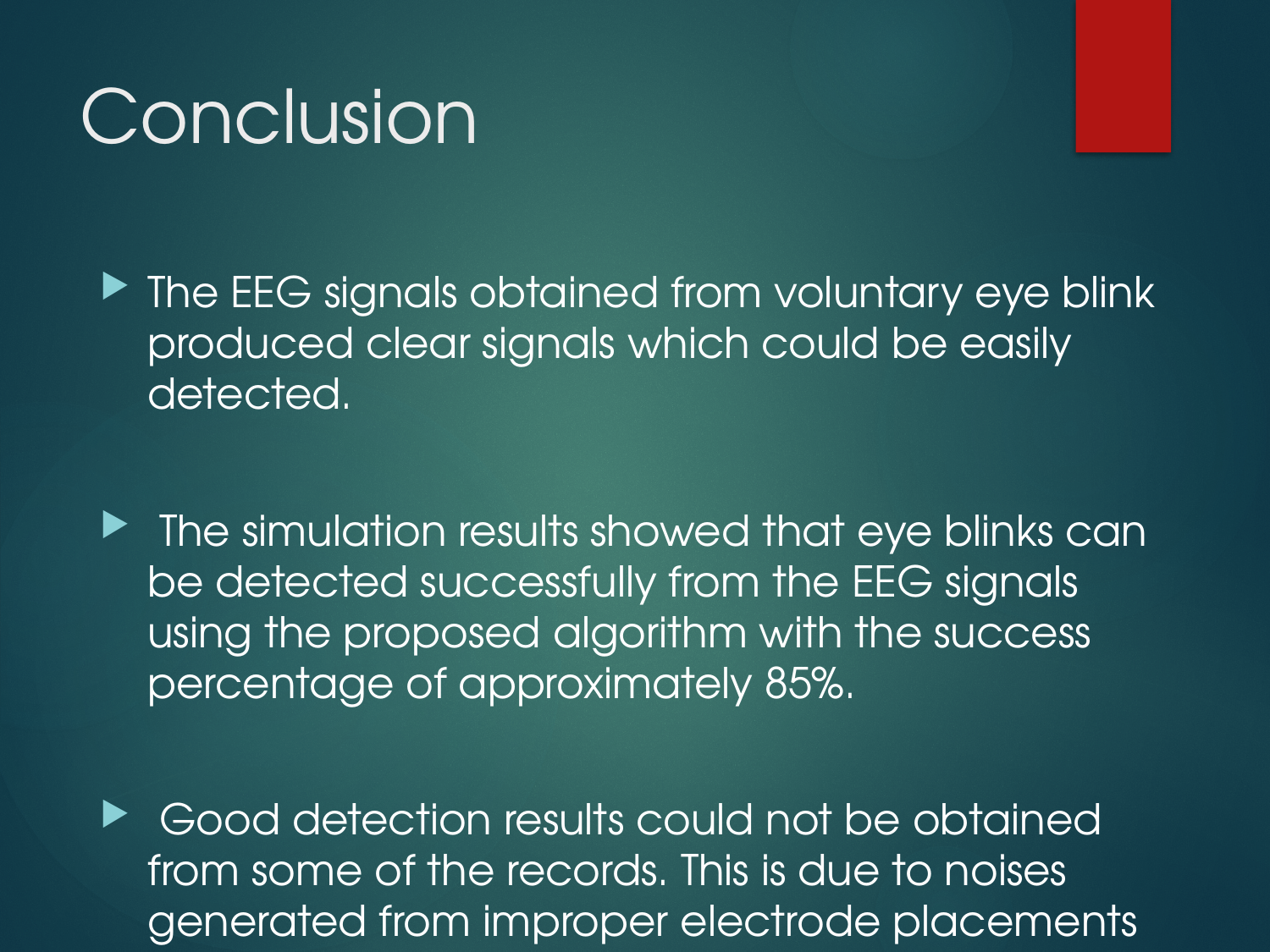

# Conclusion

The EEG signals obtained from voluntary eye blink produced clear signals which could be easily detected.

 The simulation results showed that eye blinks can be detected successfully from the EEG signals using the proposed algorithm with the success percentage of approximately 85%.

 Good detection results could not be obtained from some of the records. This is due to noises generated from improper electrode placements and low amplitude of EEG signals when the subject's eyes were not fully blinked.